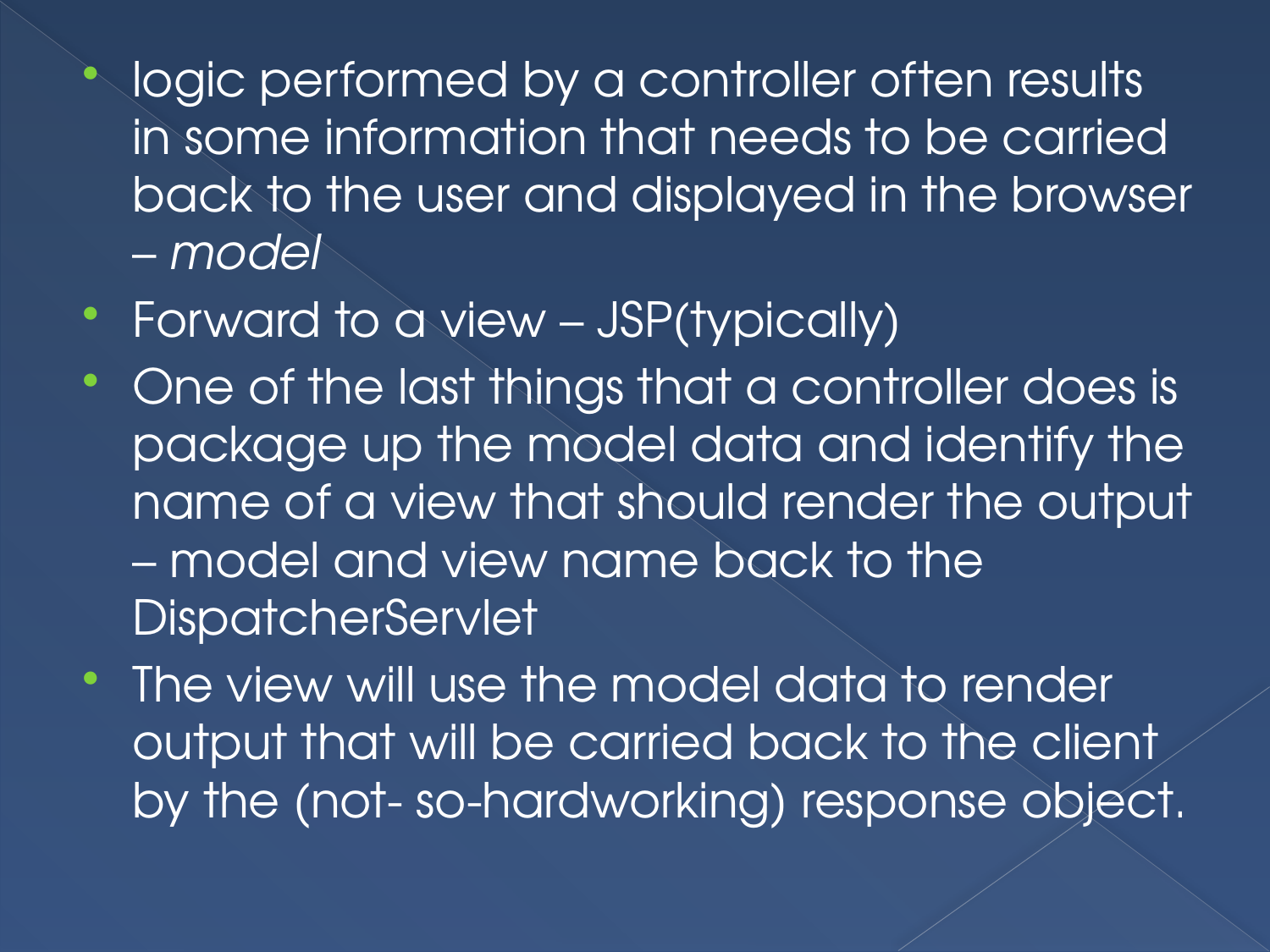

logic performed by a controller often results in some information that needs to be carried back to the user and displayed in the browser – model
Forward to a view – JSP(typically)
One of the last things that a controller does is package up the model data and identify the name of a view that should render the output – model and view name back to the DispatcherServlet
The view will use the model data to render output that will be carried back to the client by the (not- so-hardworking) response object.